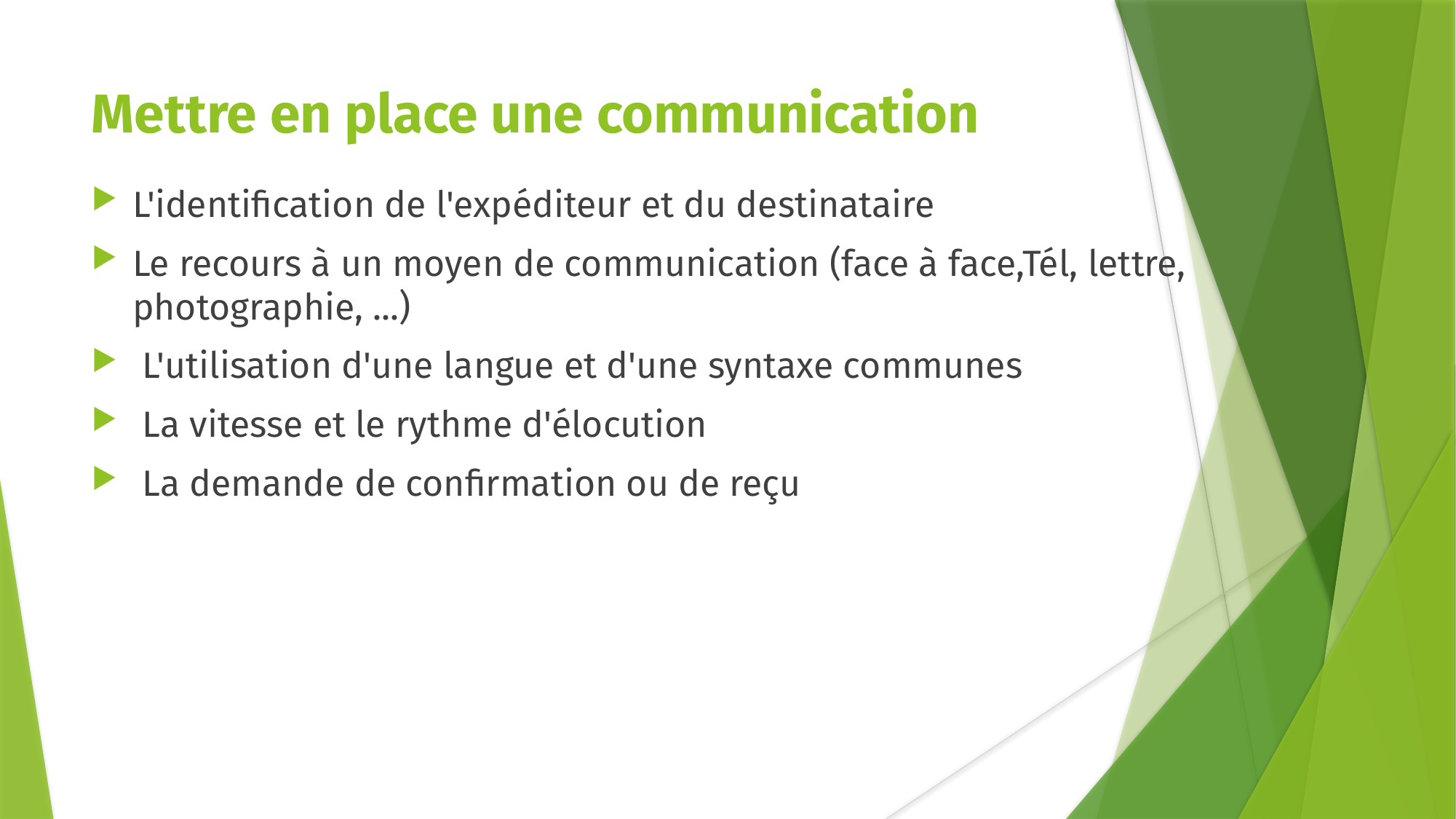

Mettre en place une communication
L'identification de l'expéditeur et du destinataire
Le recours à un moyen de communication (face à face,Tél, lettre, photographie, ...)
 L'utilisation d'une langue et d'une syntaxe communes
 La vitesse et le rythme d'élocution
 La demande de confirmation ou de reçu